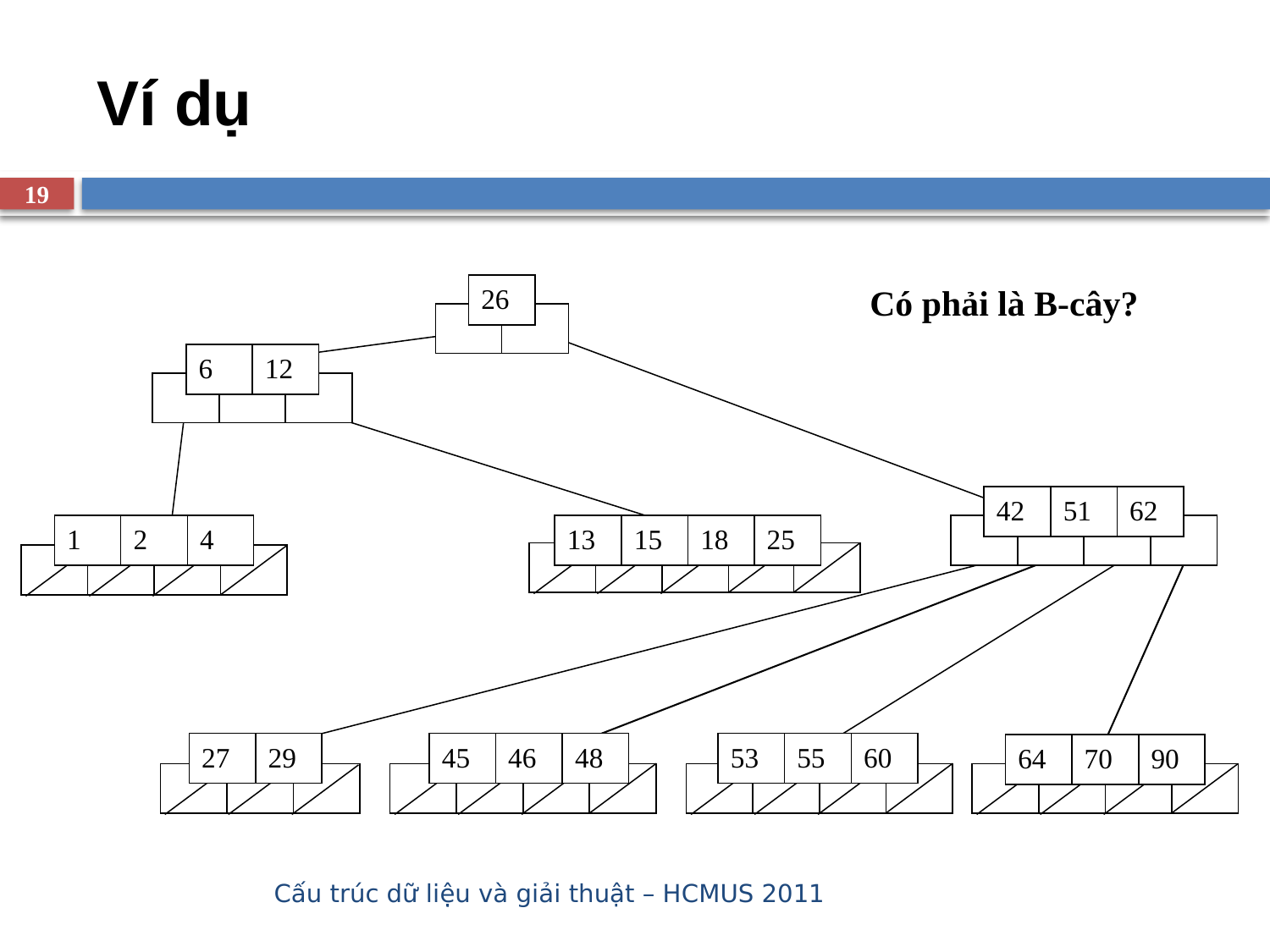

# Ví dụ
19
26
Có phải là B-cây?

6
12

42
51
62

1
2
4
13
15
18
25

27

29

45

46

48

53

55

60

64

70

90

Cấu trúc dữ liệu và giải thuật – HCMUS 2011